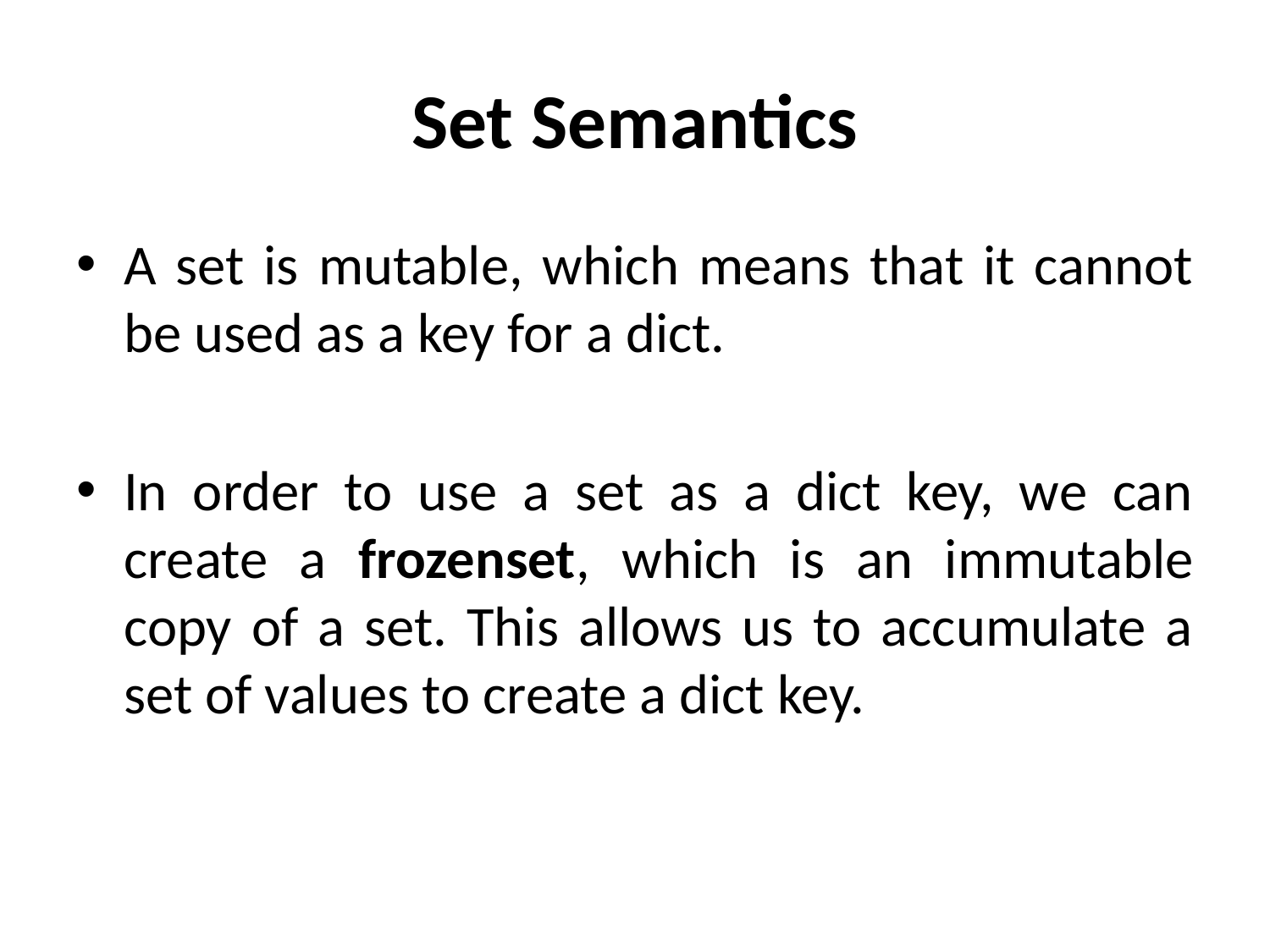

# Set Semantics
A set is mutable, which means that it cannot be used as a key for a dict.

In order to use a set as a dict key, we can create a frozenset, which is an immutable copy of a set. This allows us to accumulate a set of values to create a dict key.